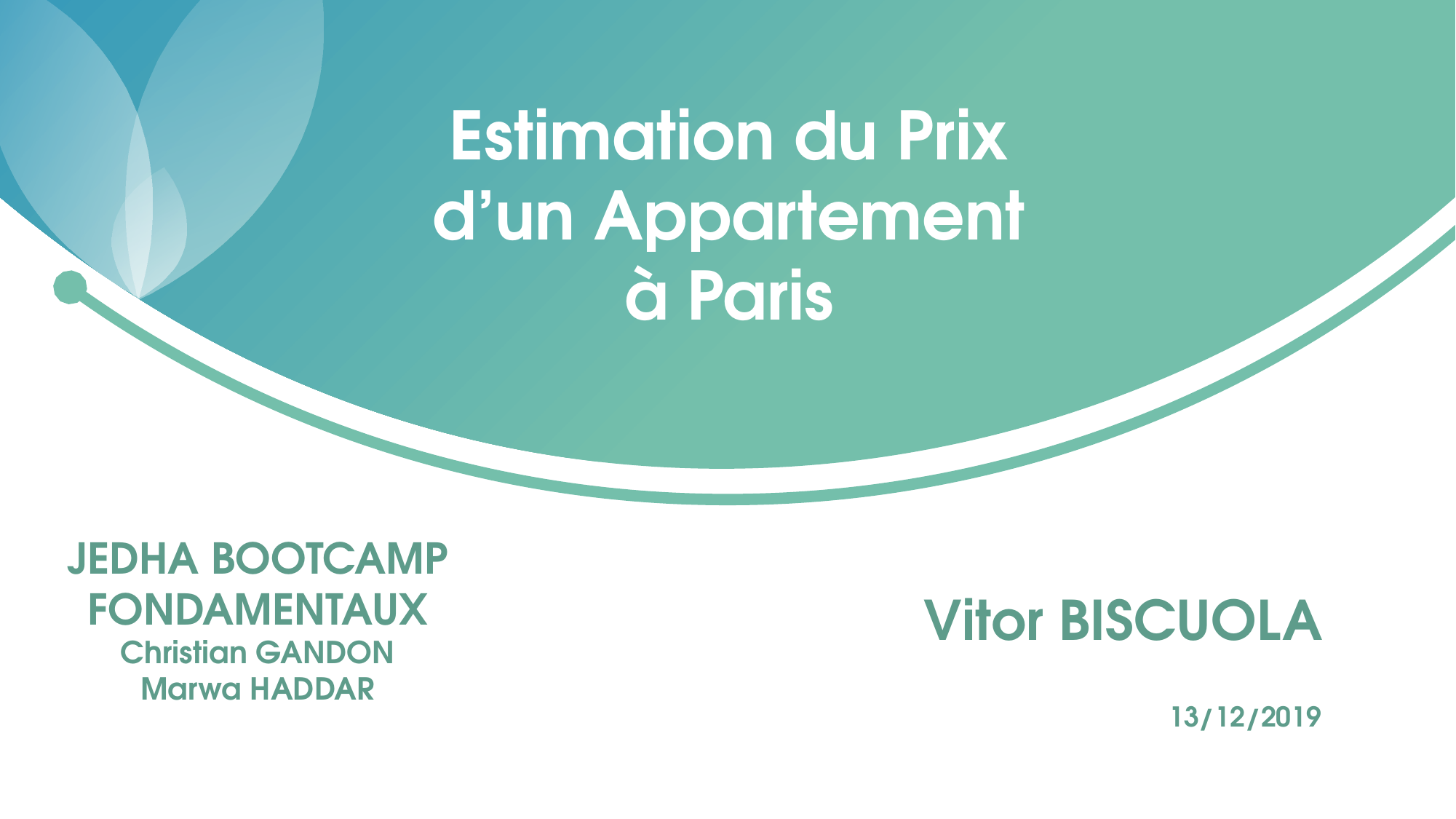

Estimation du Prix d’un Appartement
à Paris

JEDHA BOOTCAMP FONDAMENTAUX
Christian GANDON
Marwa HADDAR
Vitor BISCUOLA
13/12/2019